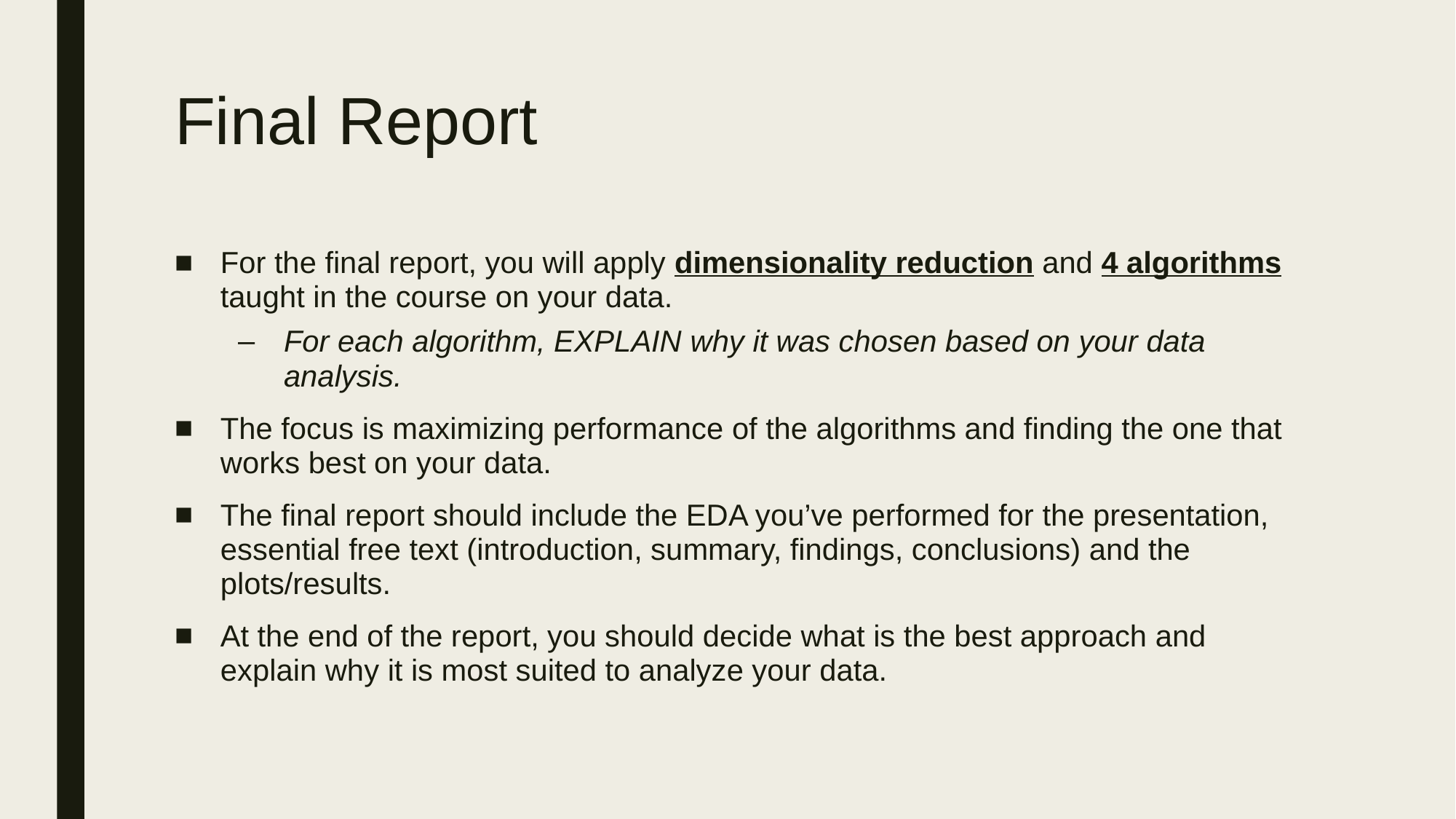

# Final Report
For the final report, you will apply dimensionality reduction and 4 algorithms taught in the course on your data.
For each algorithm, EXPLAIN why it was chosen based on your data analysis.
The focus is maximizing performance of the algorithms and finding the one that works best on your data.
The final report should include the EDA you’ve performed for the presentation, essential free text (introduction, summary, findings, conclusions) and the plots/results.
At the end of the report, you should decide what is the best approach and explain why it is most suited to analyze your data.